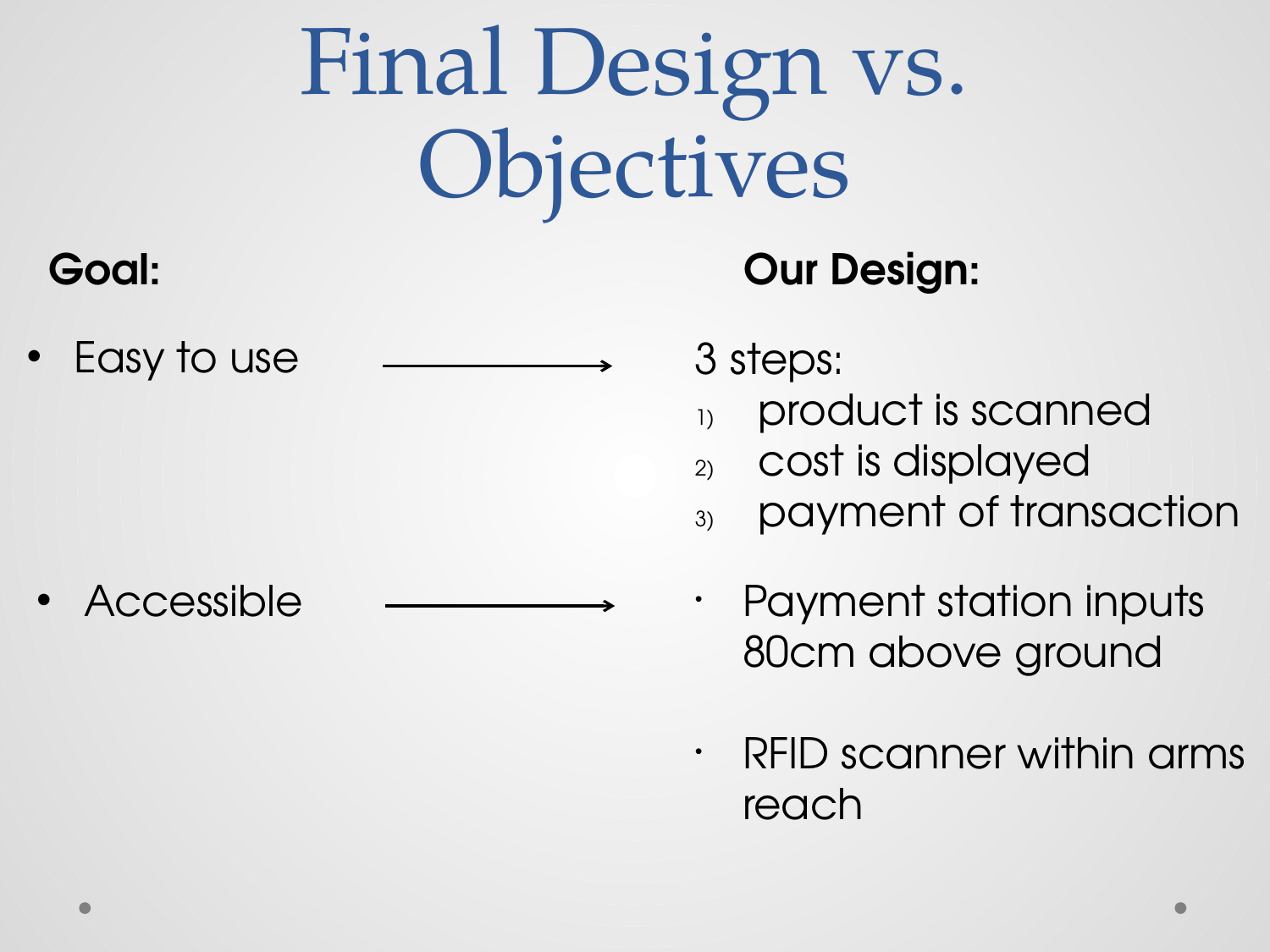

# Final Design vs. Objectives
Our Design:
Goal:
Easy to use

3 steps:
product is scanned
cost is displayed
payment of transaction
Accessible

Payment station inputs 80cm above ground

RFID scanner within arms reach